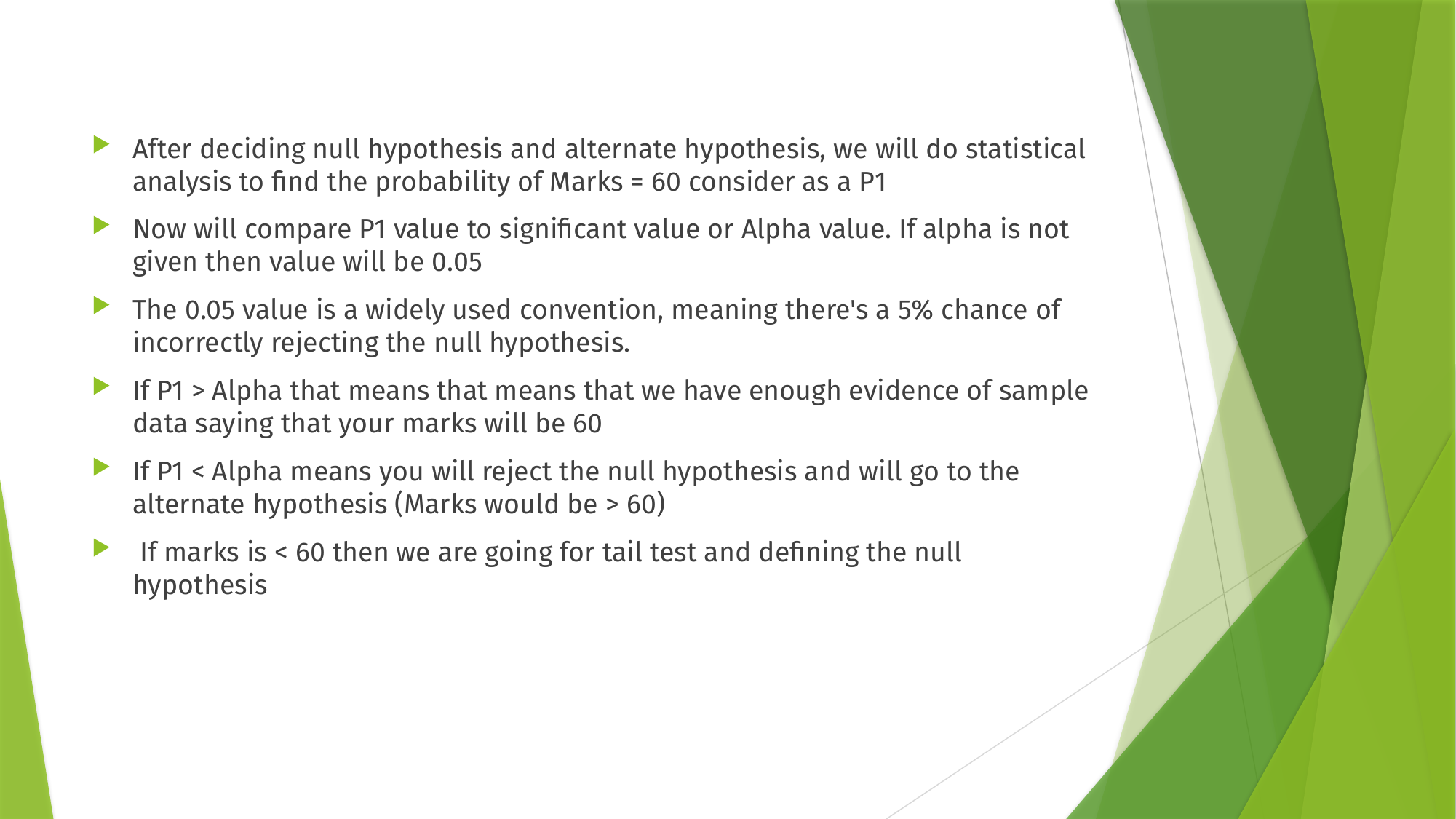

After deciding null hypothesis and alternate hypothesis, we will do statistical analysis to find the probability of Marks = 60 consider as a P1
Now will compare P1 value to significant value or Alpha value. If alpha is not given then value will be 0.05
The 0.05 value is a widely used convention, meaning there's a 5% chance of incorrectly rejecting the null hypothesis.
If P1 > Alpha that means that means that we have enough evidence of sample data saying that your marks will be 60
If P1 < Alpha means you will reject the null hypothesis and will go to the alternate hypothesis (Marks would be > 60)
 If marks is < 60 then we are going for tail test and defining the null hypothesis